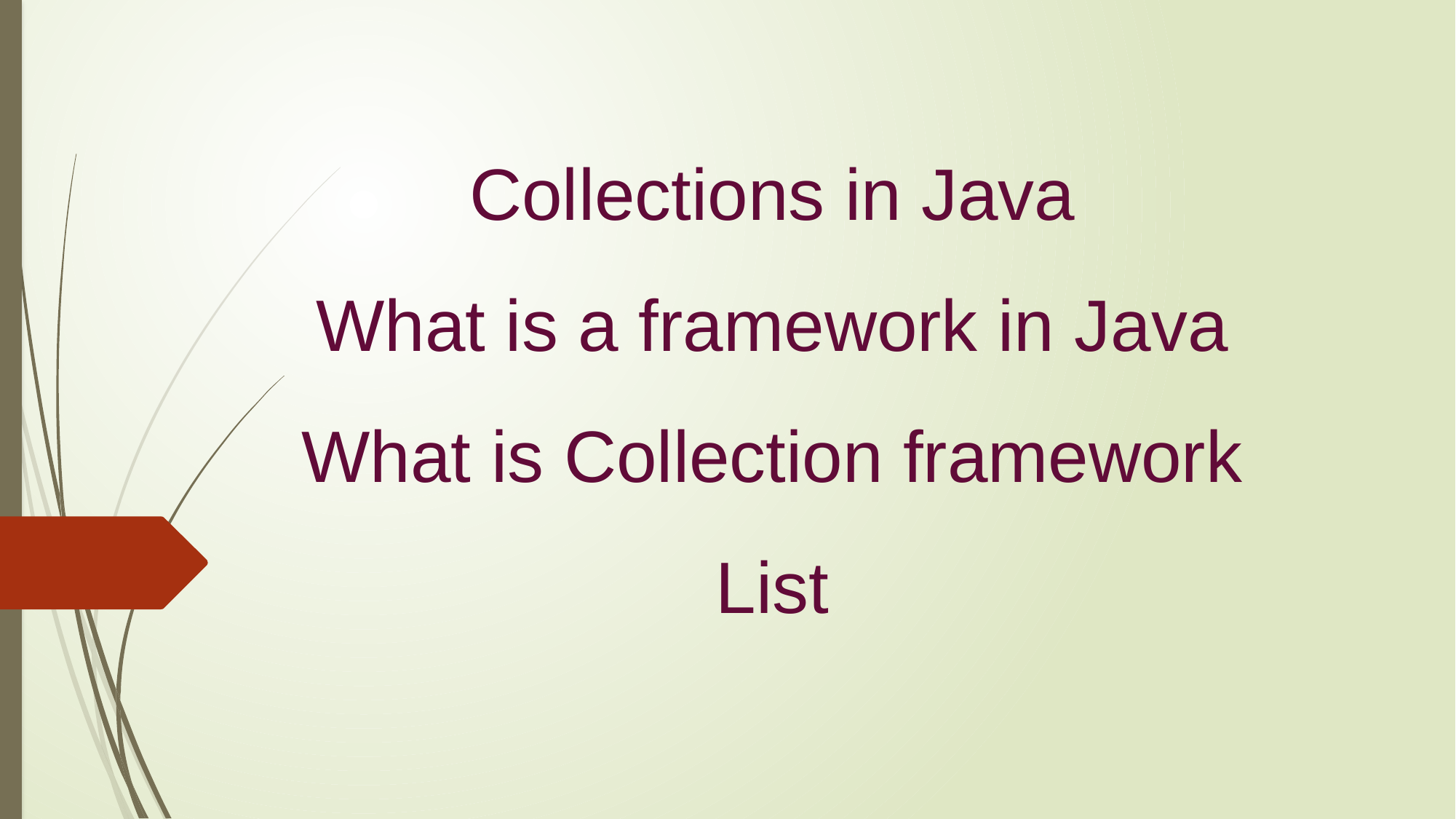

Collections in Java
What is a framework in Java
What is Collection framework
List